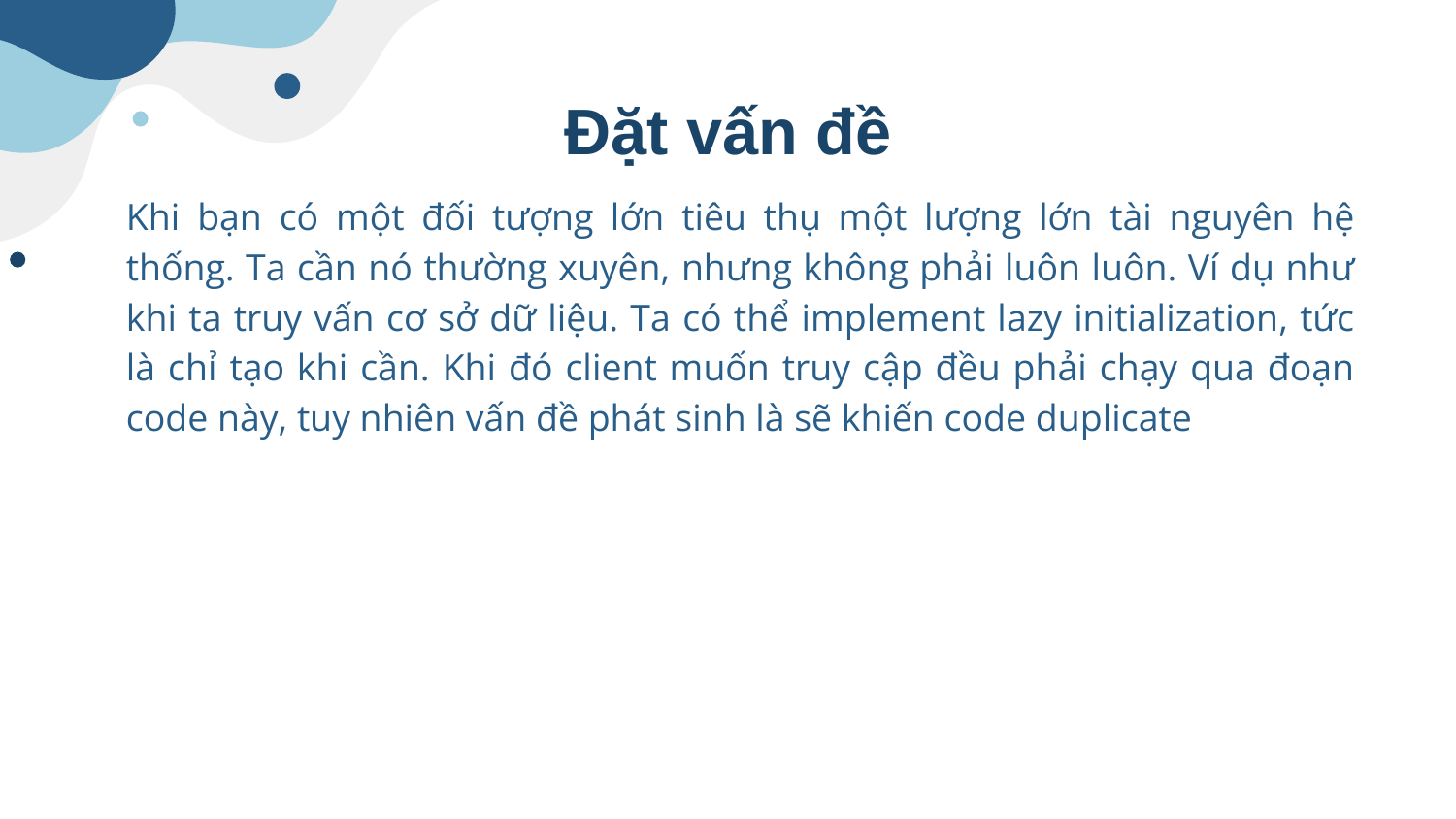

# Đặt vấn đề
Khi bạn có một đối tượng lớn tiêu thụ một lượng lớn tài nguyên hệ thống. Ta cần nó thường xuyên, nhưng không phải luôn luôn. Ví dụ như khi ta truy vấn cơ sở dữ liệu. Ta có thể implement lazy initialization, tức là chỉ tạo khi cần. Khi đó client muốn truy cập đều phải chạy qua đoạn code này, tuy nhiên vấn đề phát sinh là sẽ khiến code duplicate